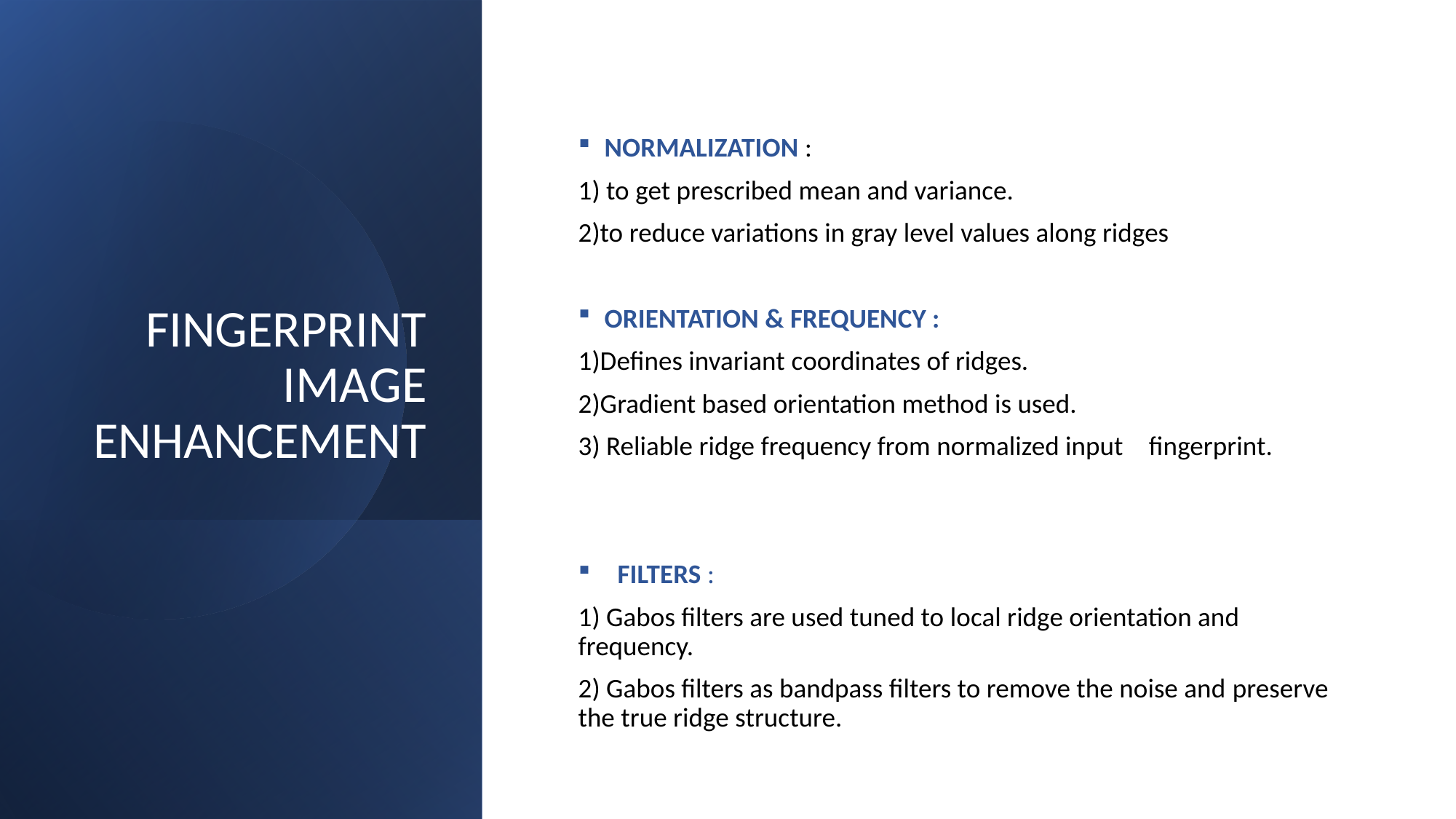

NORMALIZATION :
1) to get prescribed mean and variance.
2)to reduce variations in gray level values along ridges

ORIENTATION & FREQUENCY :
1)Defines invariant coordinates of ridges.
2)Gradient based orientation method is used.
3) Reliable ridge frequency from normalized input    fingerprint.

FILTERS :
1) Gabos filters are used tuned to local ridge orientation and        frequency.
2) Gabos filters as bandpass filters to remove the noise and preserve the true ridge structure.

# FINGERPRINT IMAGE ENHANCEMENT